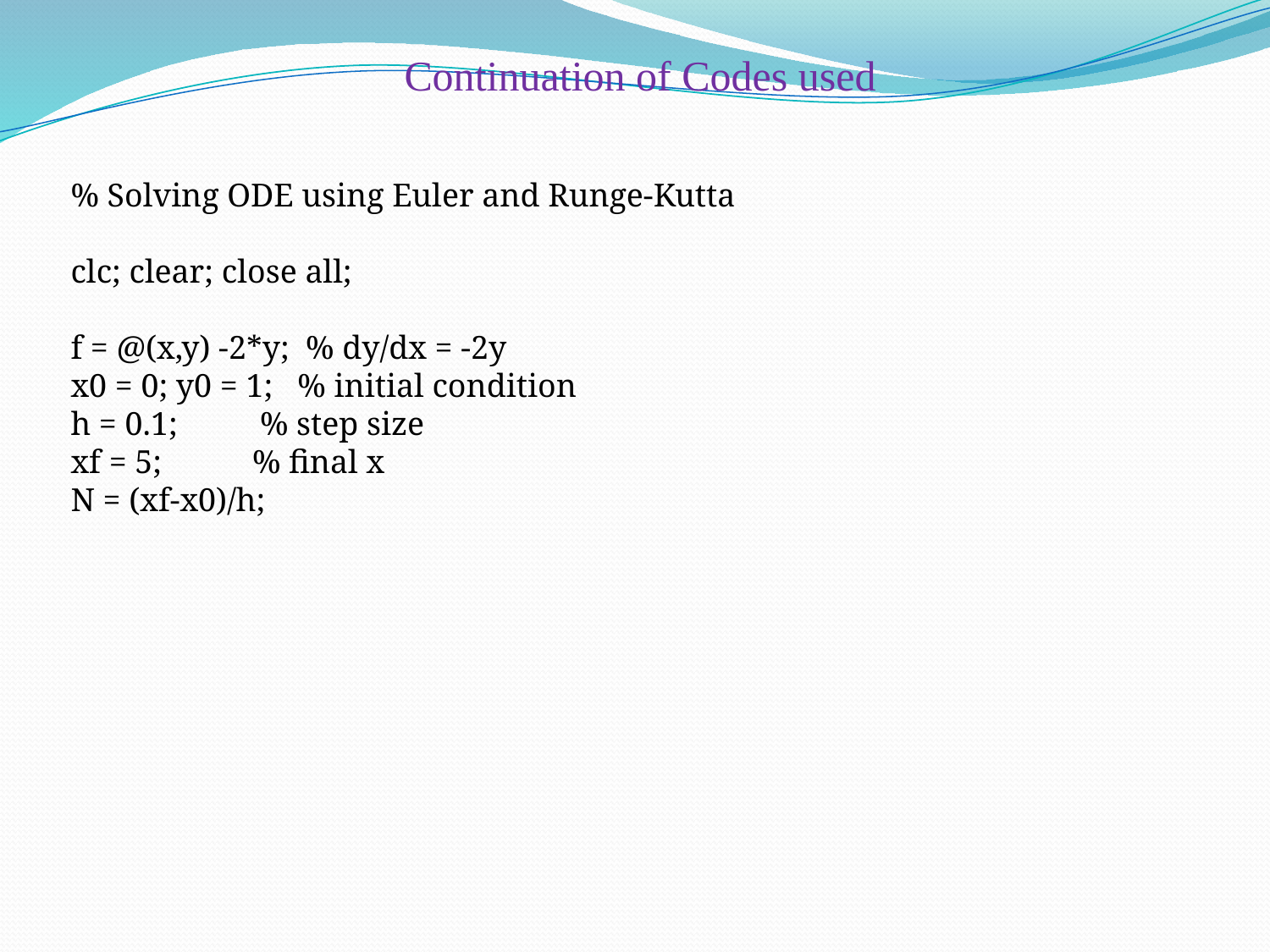

Continuation of Codes used
% Solving ODE using Euler and Runge-Kutta

clc; clear; close all;

f = @(x,y) -2*y;  % dy/dx = -2y
x0 = 0; y0 = 1;   % initial condition
h = 0.1;          % step size
xf = 5;           % final x
N = (xf-x0)/h;